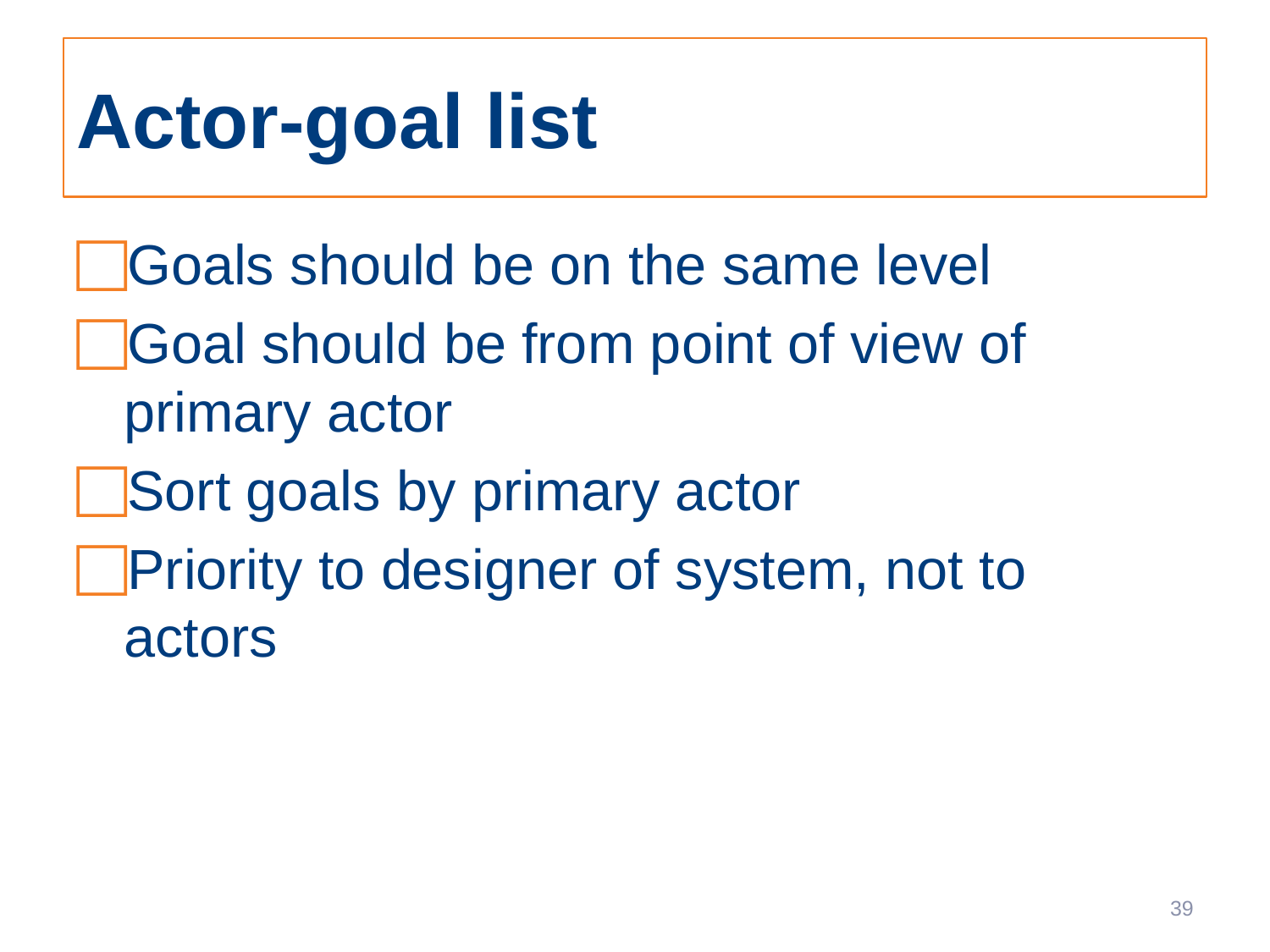

# Actor-goal list
Goals should be on the same level
Goal should be from point of view of primary actor
Sort goals by primary actor
Priority to designer of system, not to actors

39